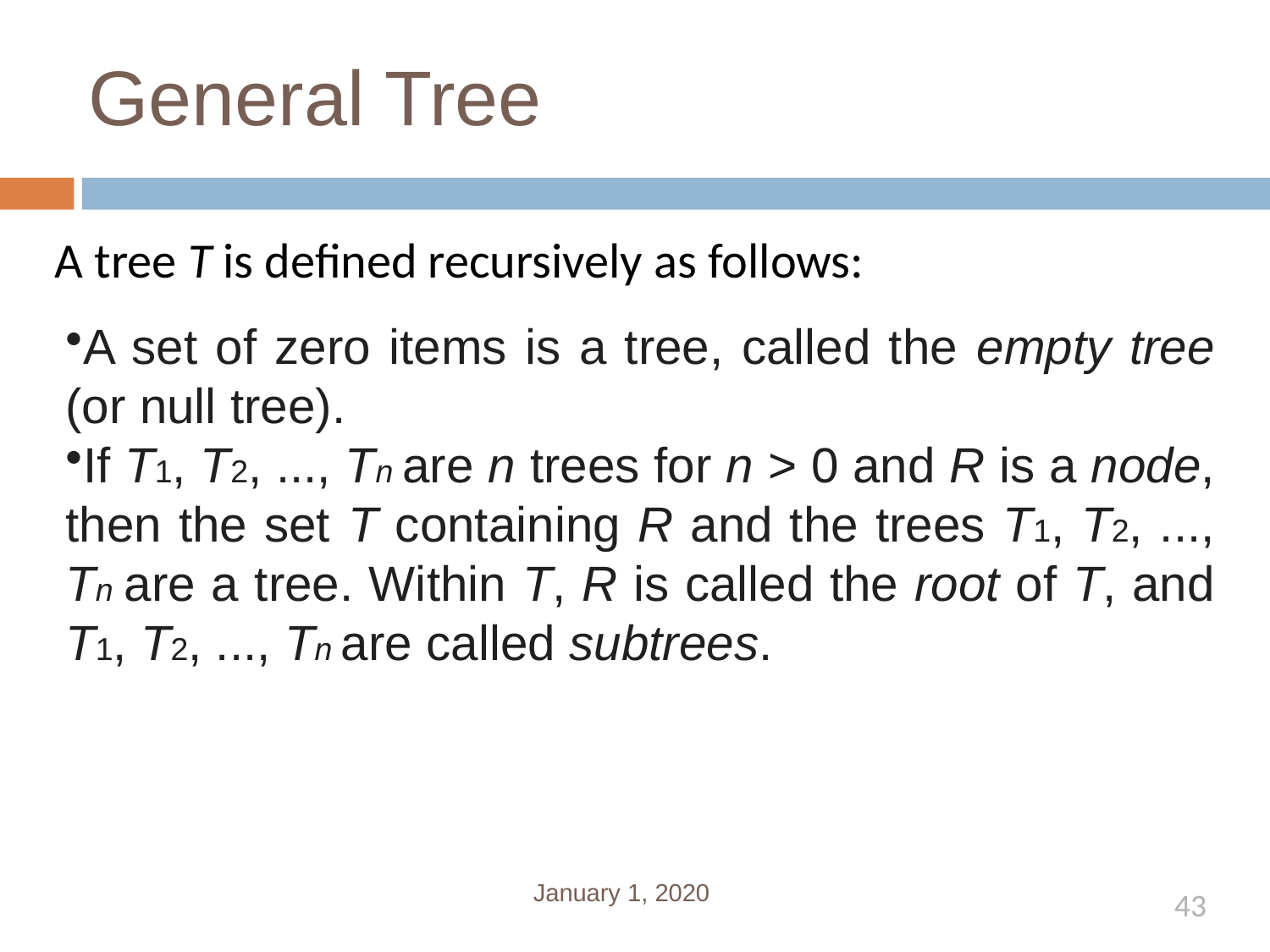

# General Tree
A tree T is defined recursively as follows:

A set of zero items is a tree, called the empty tree (or null tree).
If T1, T2, ..., Tn are n trees for n > 0 and R is a node, then the set T containing R and the trees T1, T2, ..., Tn are a tree. Within T, R is called the root of T, and T1, T2, ..., Tn are called subtrees.
January 1, 2020
43